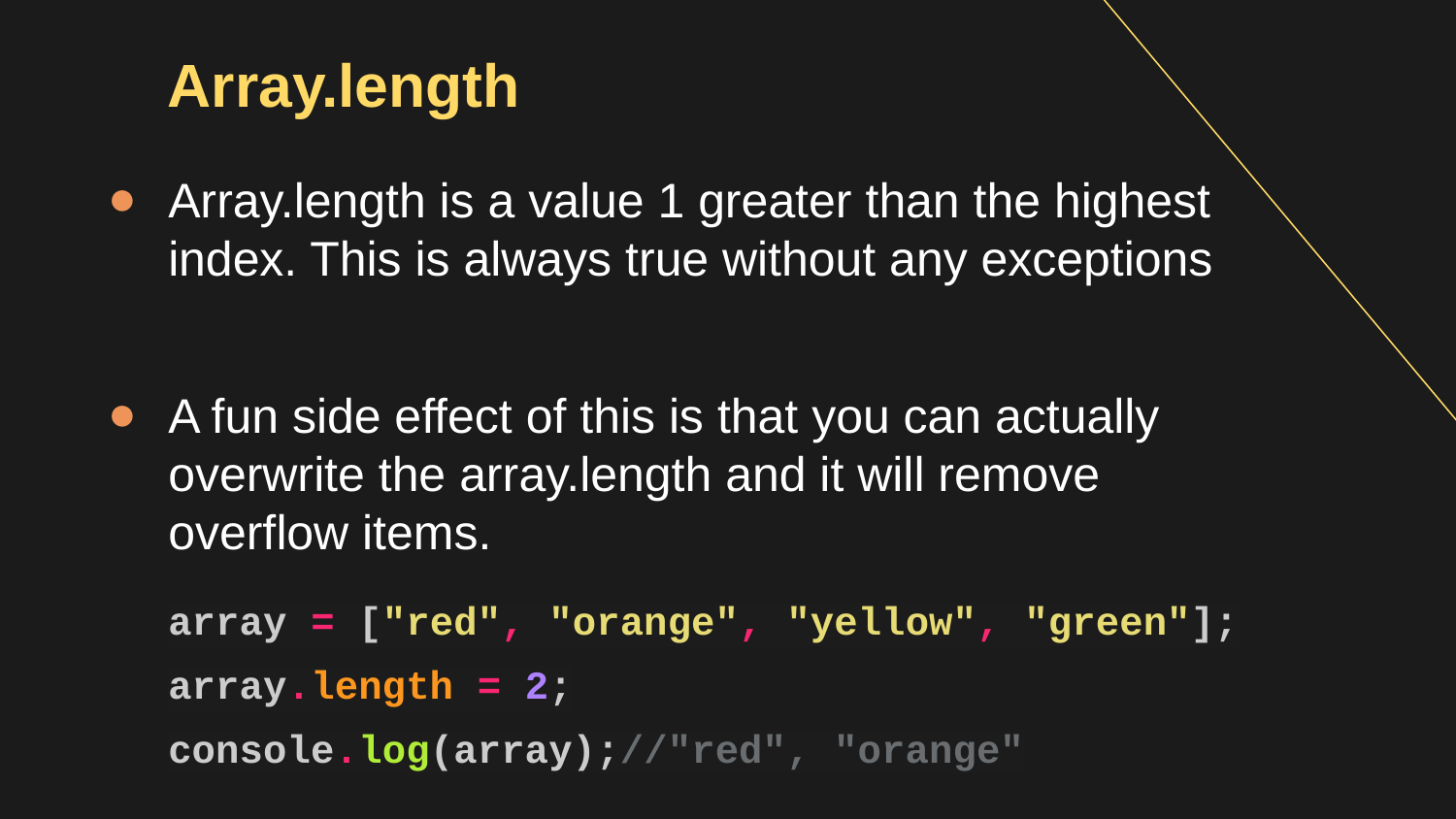

# Array.length
Array.length is a value 1 greater than the highest index. This is always true without any exceptions

A fun side effect of this is that you can actually overwrite the array.length and it will remove overflow items.
array = ["red", "orange", "yellow", "green"];
array.length = 2;
console.log(array);//"red", "orange"